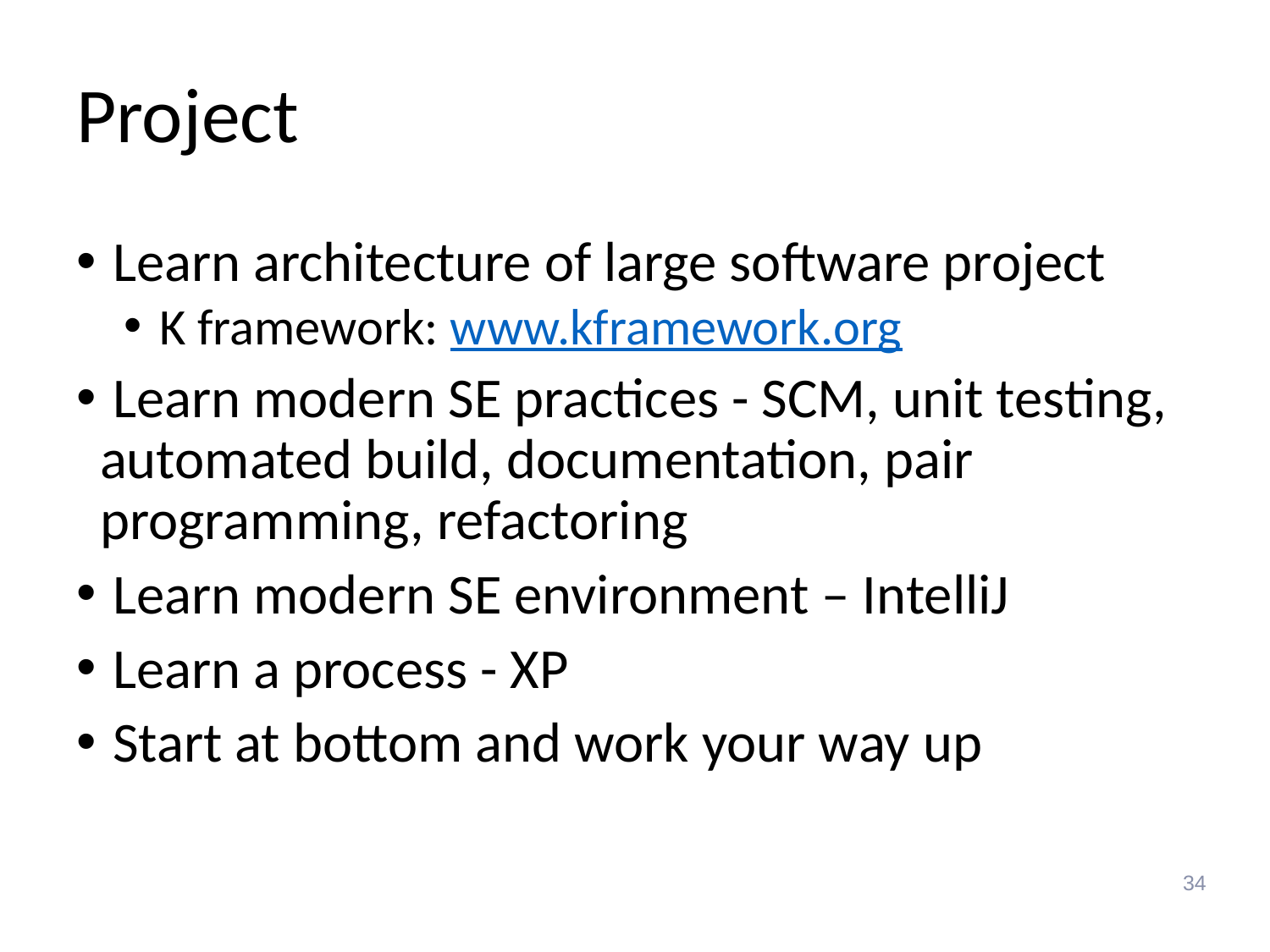

# Project
 Learn architecture of large software project
 K framework: www.kframework.org
 Learn modern SE practices - SCM, unit testing, automated build, documentation, pair programming, refactoring
 Learn modern SE environment – IntelliJ
 Learn a process - XP
 Start at bottom and work your way up
34